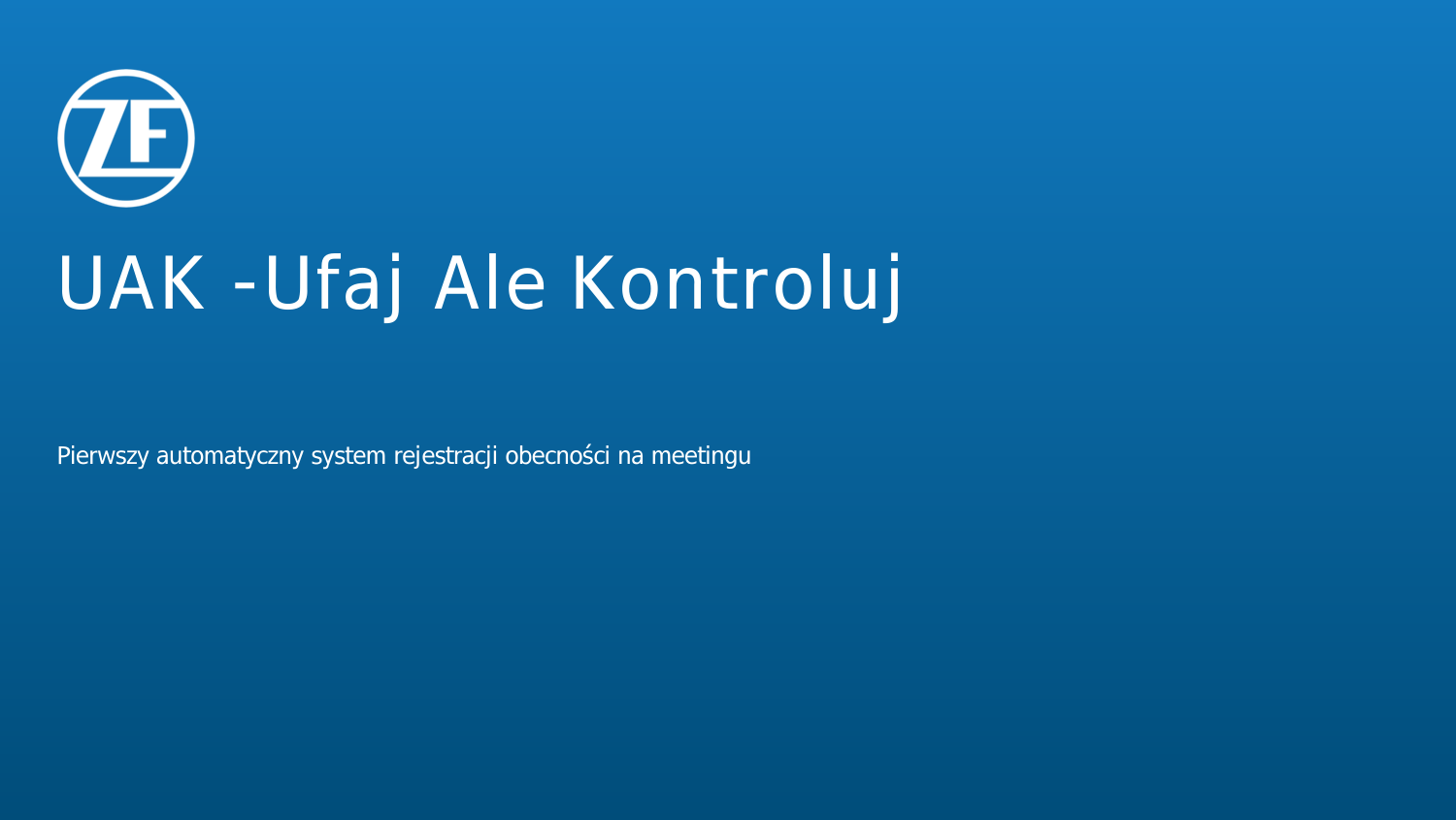

# UAK -Ufaj Ale Kontroluj
Pierwszy automatyczny system rejestracji obecności na meetingu